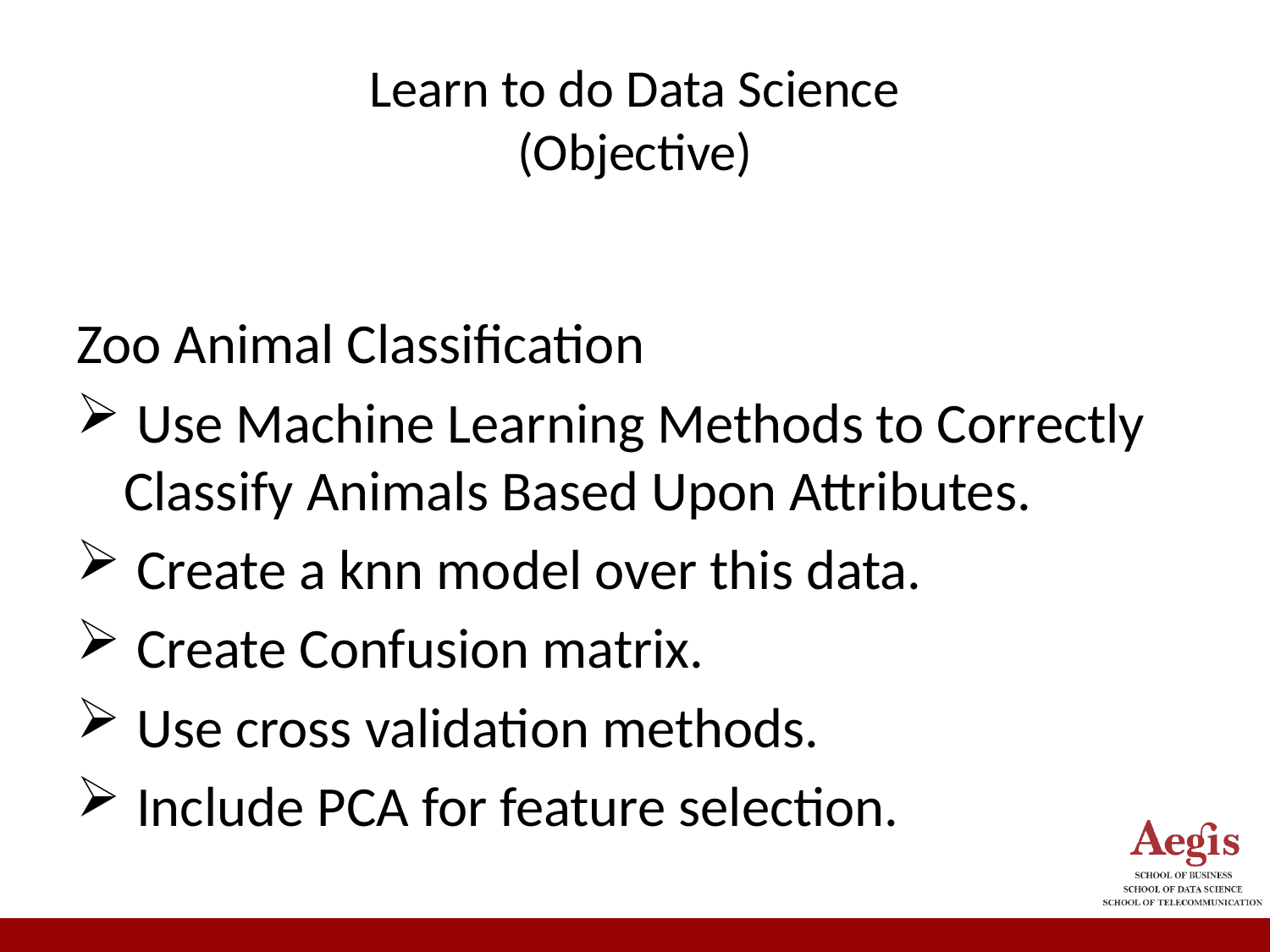

# Learn to do Data Science (Objective)

Zoo Animal Classification
 Use Machine Learning Methods to Correctly Classify Animals Based Upon Attributes.
 Create a knn model over this data.
 Create Confusion matrix.
 Use cross validation methods.
 Include PCA for feature selection.